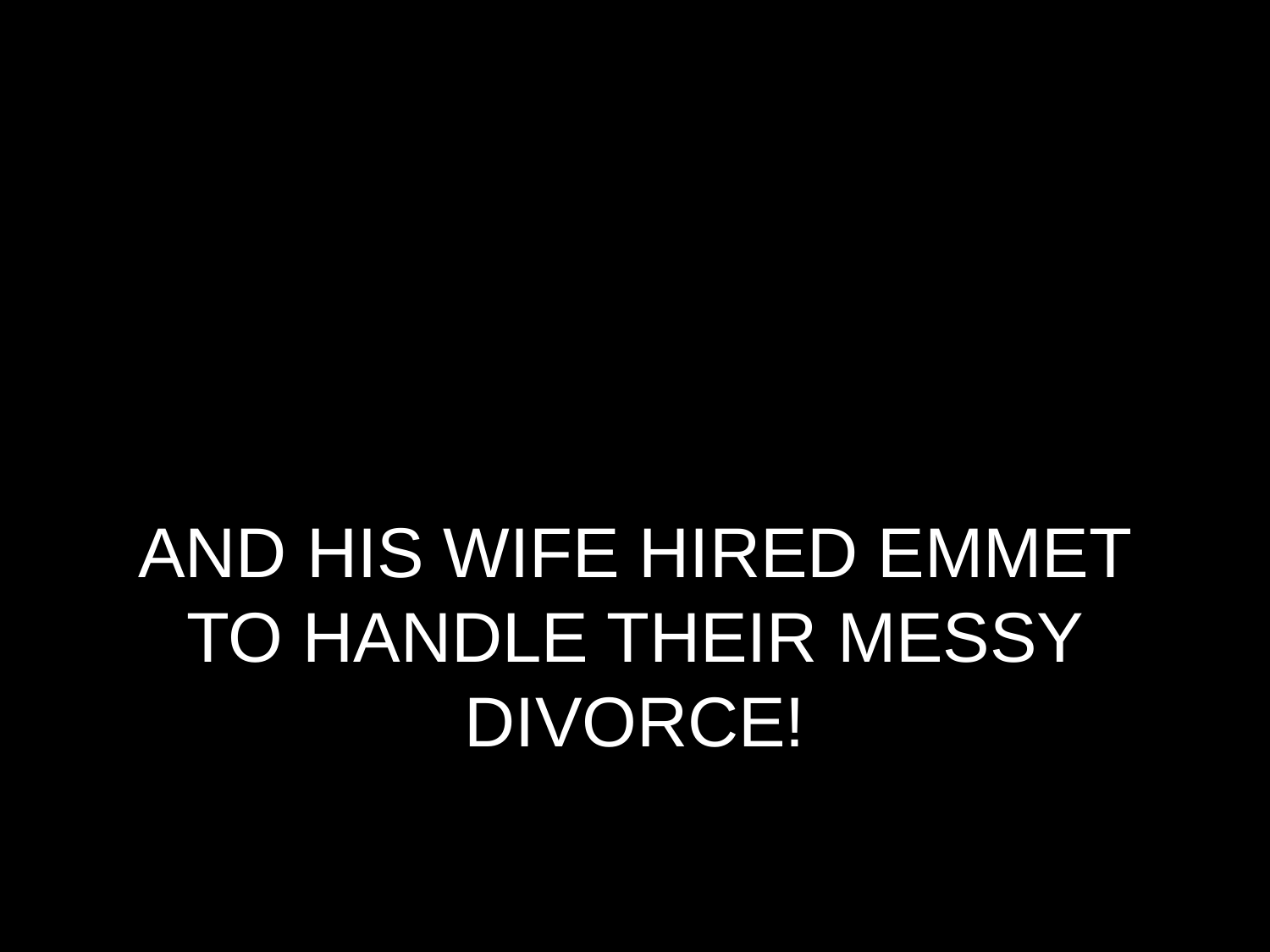

# AND HIS WIFE HIRED EMMET TO HANDLE THEIR MESSY DIVORCE!